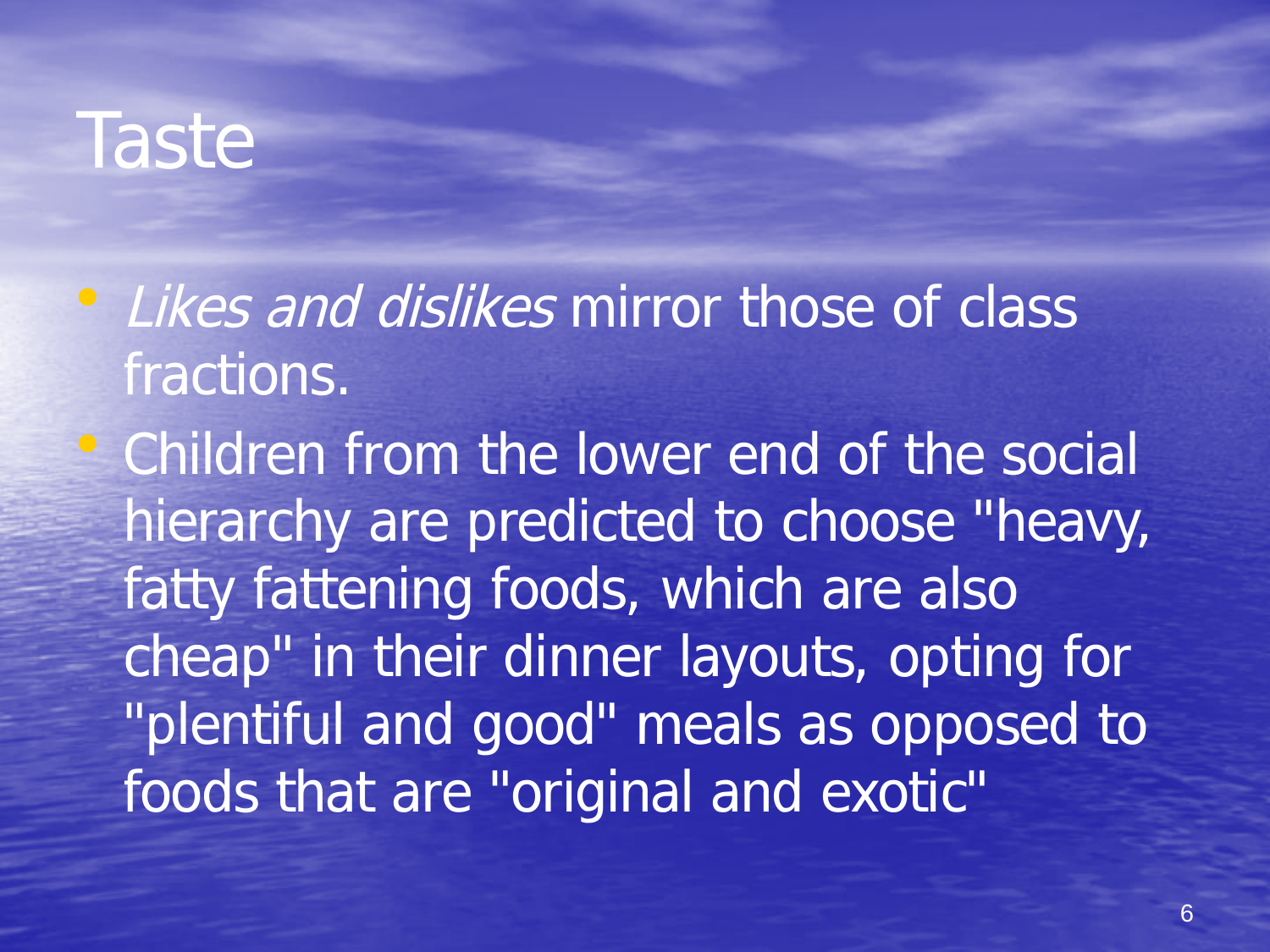

# Taste
Likes and dislikes mirror those of class fractions.
Children from the lower end of the social hierarchy are predicted to choose "heavy, fatty fattening foods, which are also cheap" in their dinner layouts, opting for "plentiful and good" meals as opposed to foods that are "original and exotic"
6